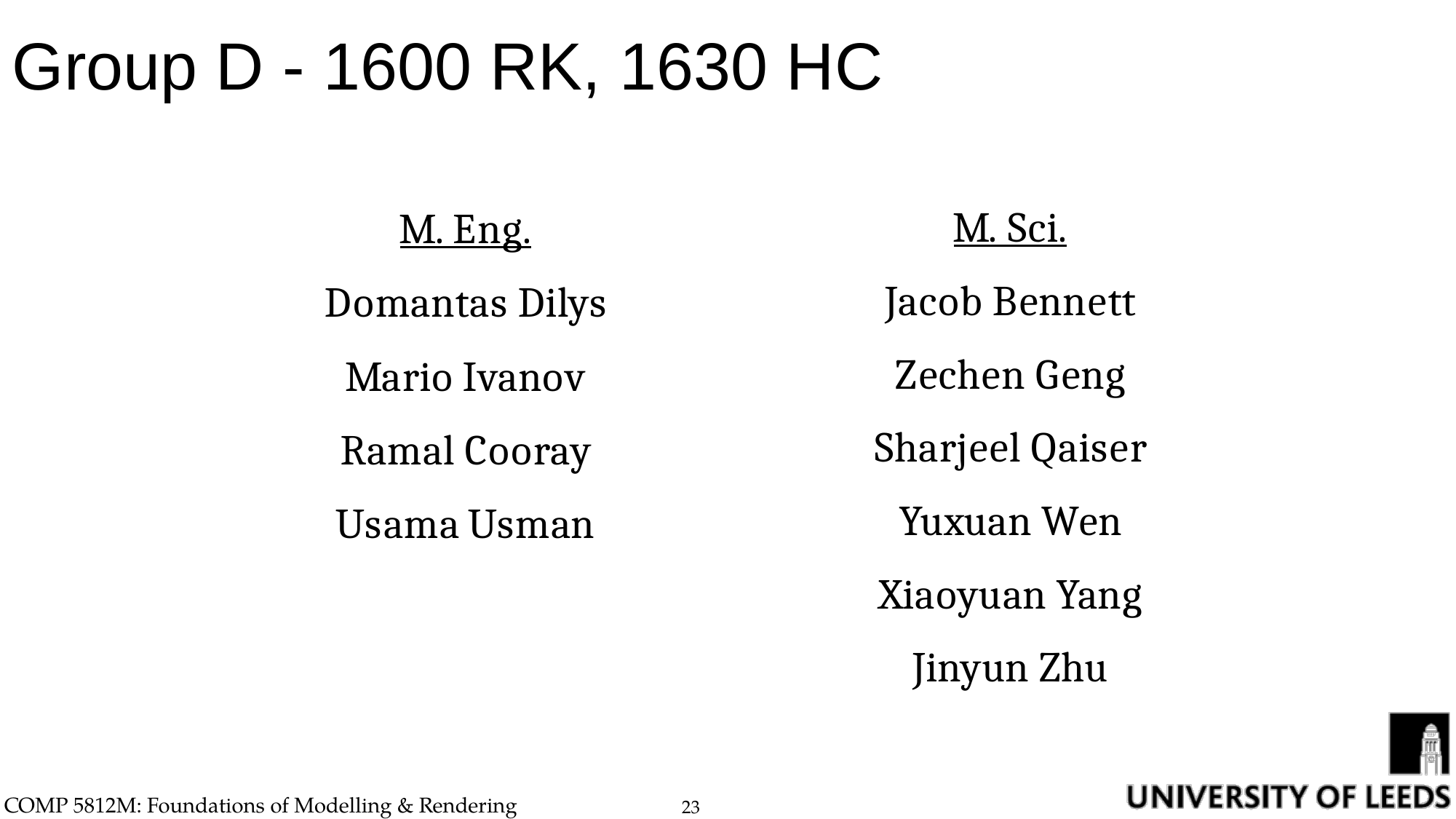

# Group D - 1600 RK, 1630 HC
M. Sci.
Jacob Bennett
Zechen Geng
Sharjeel Qaiser
Yuxuan Wen
Xiaoyuan Yang
Jinyun Zhu
M. Eng.
Domantas Dilys
Mario Ivanov
Ramal Cooray
Usama Usman